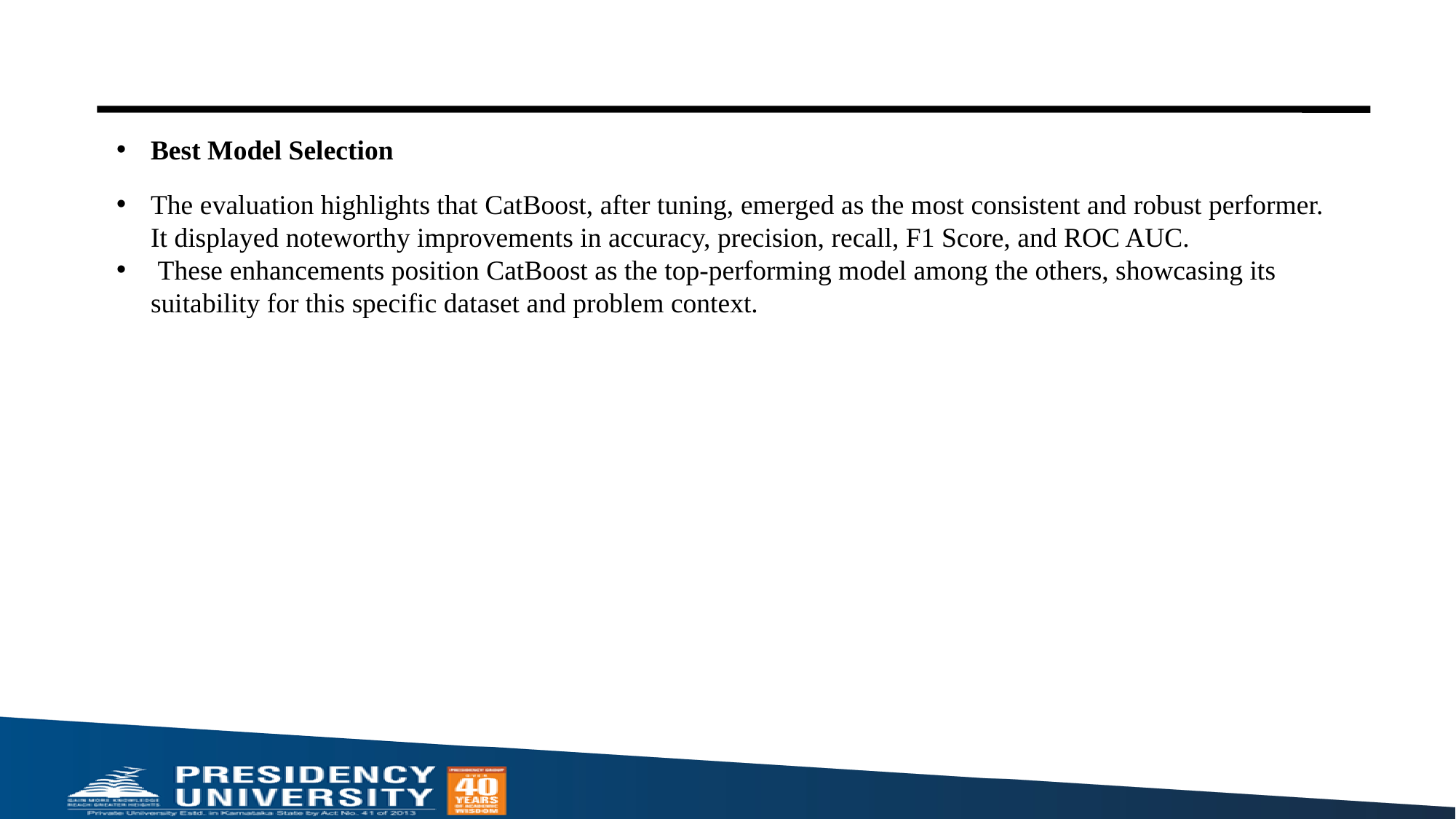

Best Model Selection

The evaluation highlights that CatBoost, after tuning, emerged as the most consistent and robust performer. It displayed noteworthy improvements in accuracy, precision, recall, F1 Score, and ROC AUC.
 These enhancements position CatBoost as the top-performing model among the others, showcasing its suitability for this specific dataset and problem context.